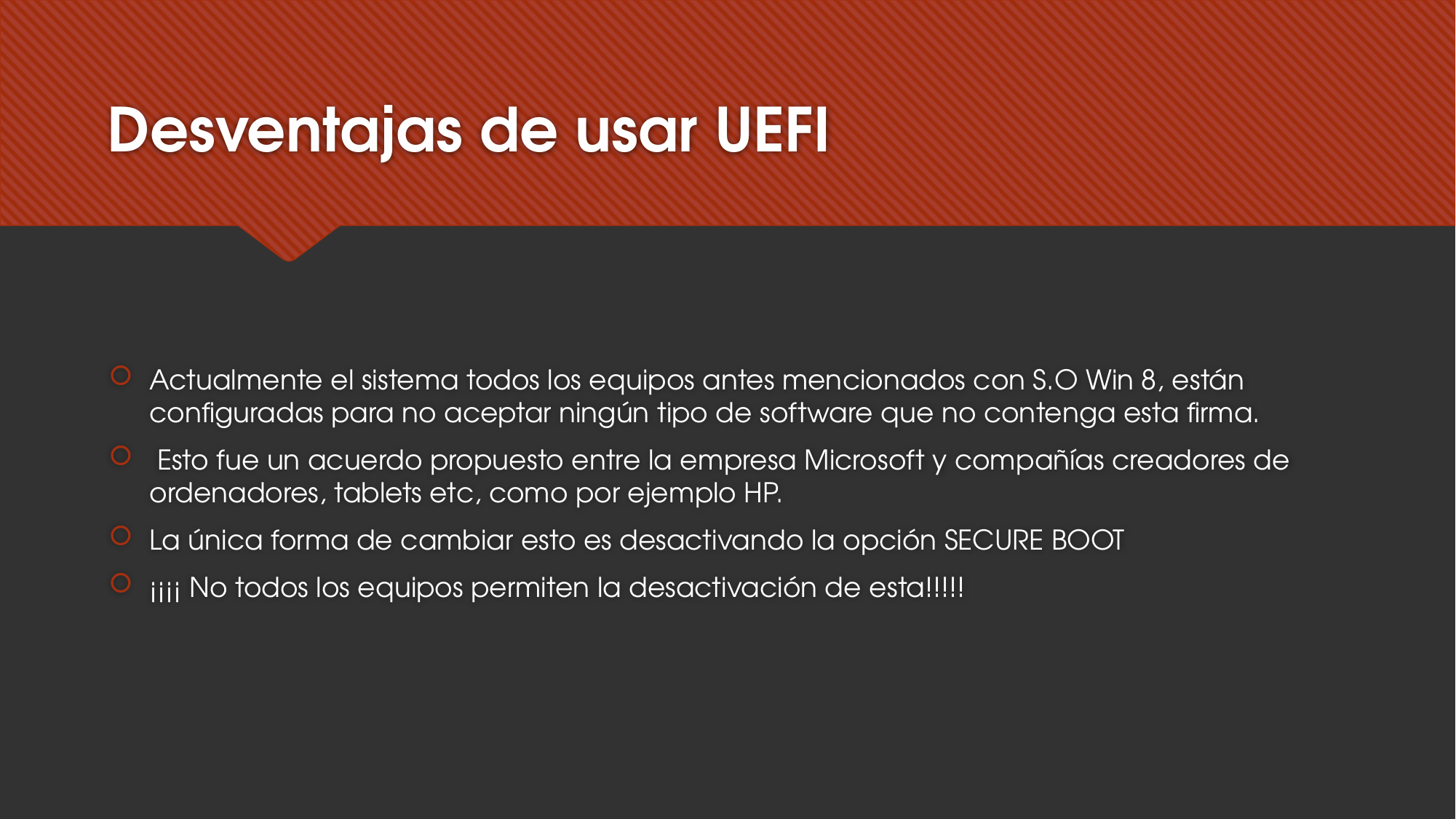

# Desventajas de usar UEFI
Actualmente el sistema todos los equipos antes mencionados con S.O Win 8, están configuradas para no aceptar ningún tipo de software que no contenga esta firma.
 Esto fue un acuerdo propuesto entre la empresa Microsoft y compañías creadores de ordenadores, tablets etc, como por ejemplo HP.
La única forma de cambiar esto es desactivando la opción SECURE BOOT
¡¡¡¡ No todos los equipos permiten la desactivación de esta!!!!!